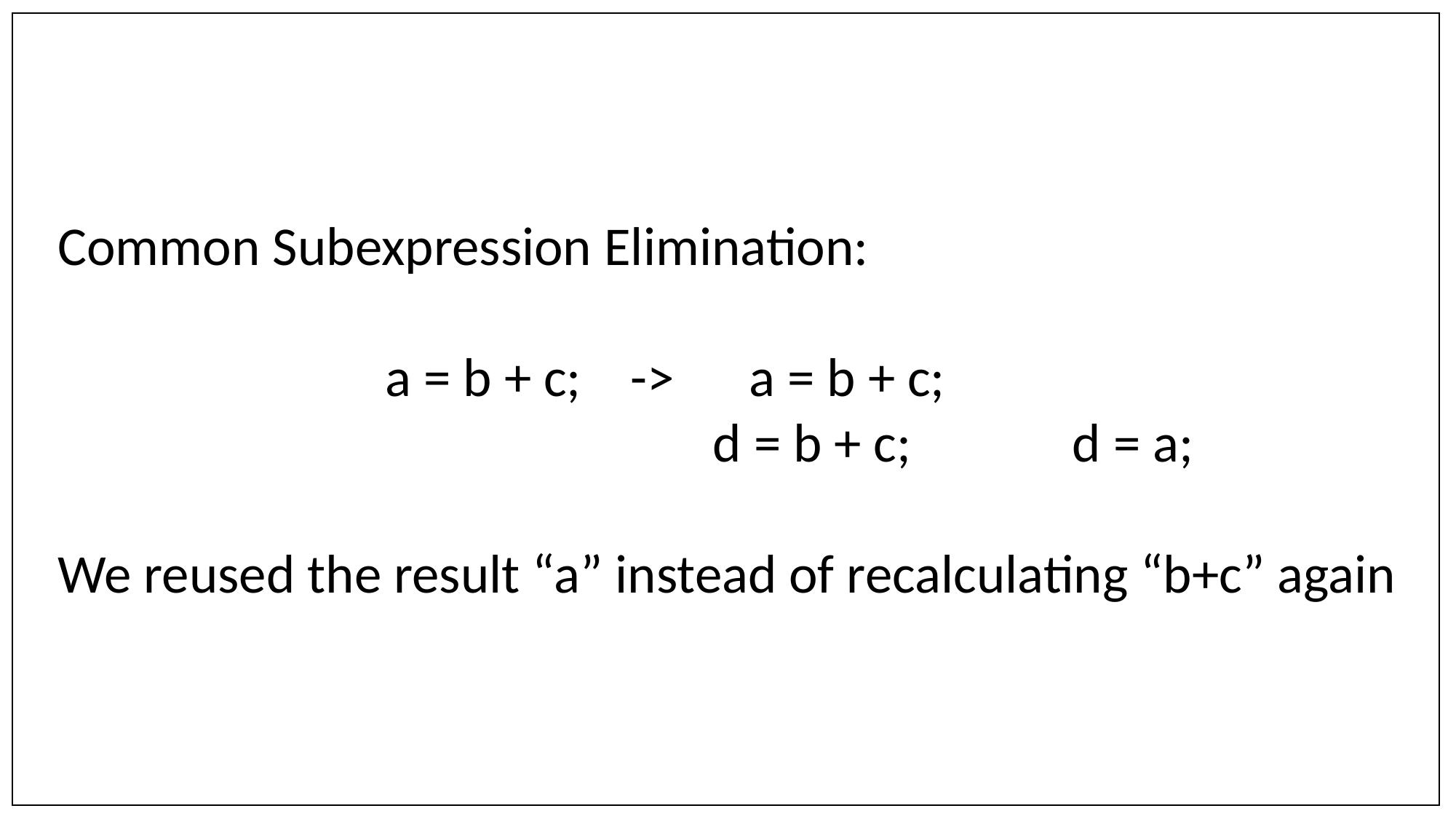

Common Subexpression Elimination:

a = b + c;    ->      a = b + c;
						d = b + c;             d = a;

We reused the result “a” instead of recalculating “b+c” again